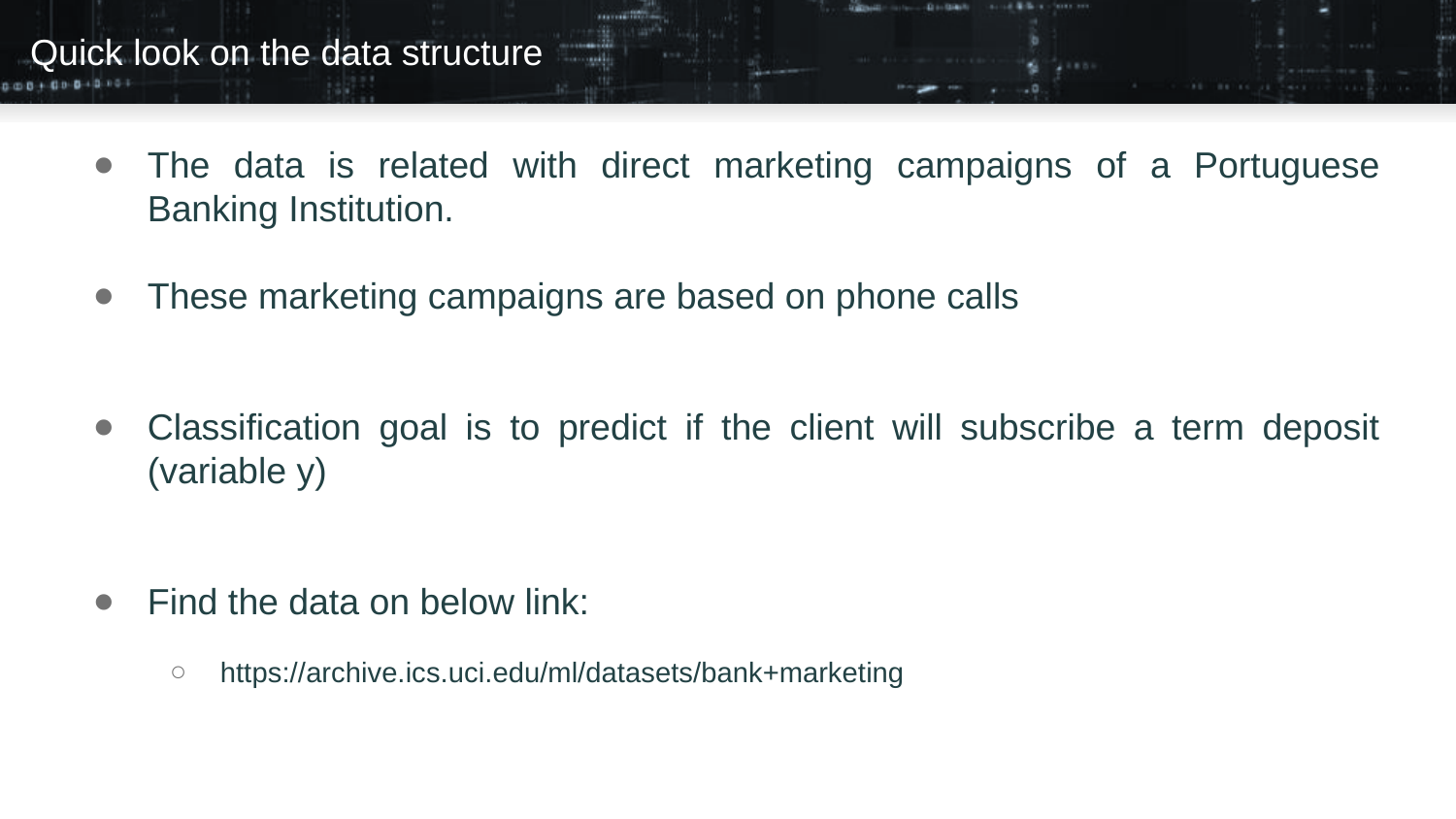

# Quick look on the data structure
The data is related with direct marketing campaigns of a Portuguese Banking Institution.

These marketing campaigns are based on phone calls

Classification goal is to predict if the client will subscribe a term deposit (variable y)

Find the data on below link:
https://archive.ics.uci.edu/ml/datasets/bank+marketing